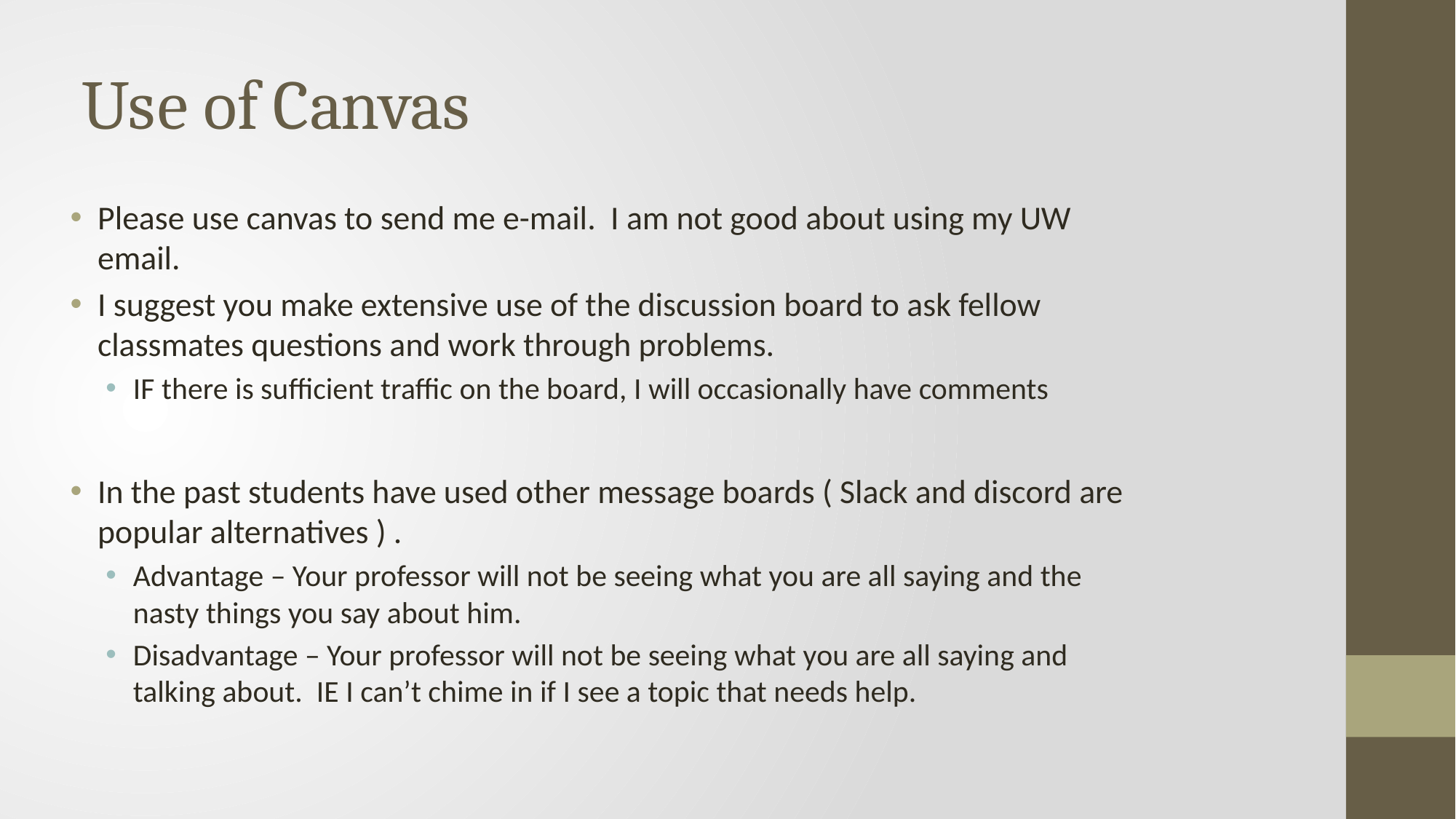

# Use of Canvas
Please use canvas to send me e-mail.  I am not good about using my UW email.
I suggest you make extensive use of the discussion board to ask fellow classmates questions and work through problems.
IF there is sufficient traffic on the board, I will occasionally have comments

In the past students have used other message boards ( Slack and discord are popular alternatives ) .
Advantage – Your professor will not be seeing what you are all saying and the nasty things you say about him.
Disadvantage – Your professor will not be seeing what you are all saying and talking about.  IE I can’t chime in if I see a topic that needs help.